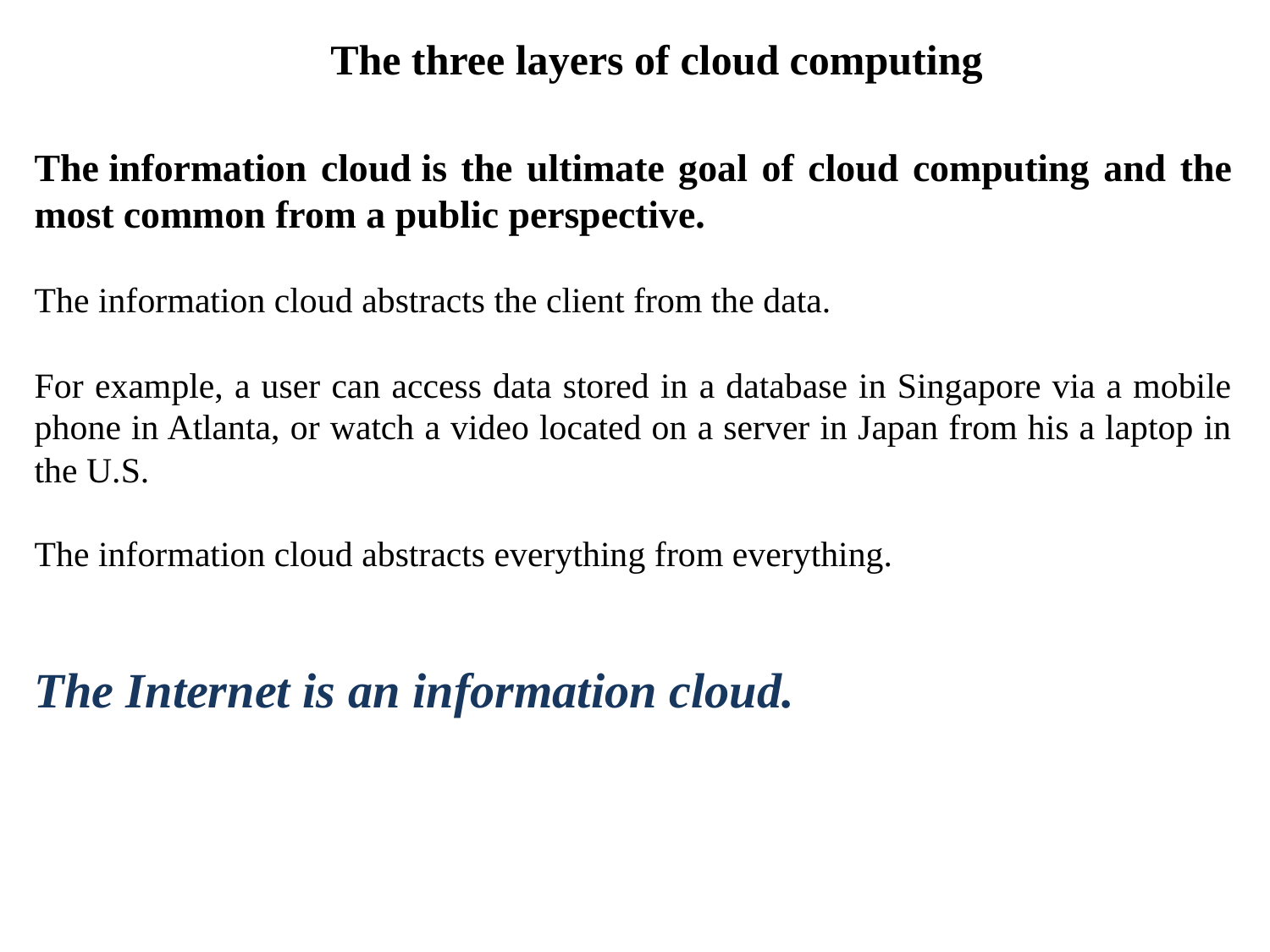

The three layers of cloud computing
The information cloud is the ultimate goal of cloud computing and the most common from a public perspective.

The information cloud abstracts the client from the data.

For example, a user can access data stored in a database in Singapore via a mobile phone in Atlanta, or watch a video located on a server in Japan from his a laptop in the U.S.

The information cloud abstracts everything from everything.

The Internet is an information cloud.